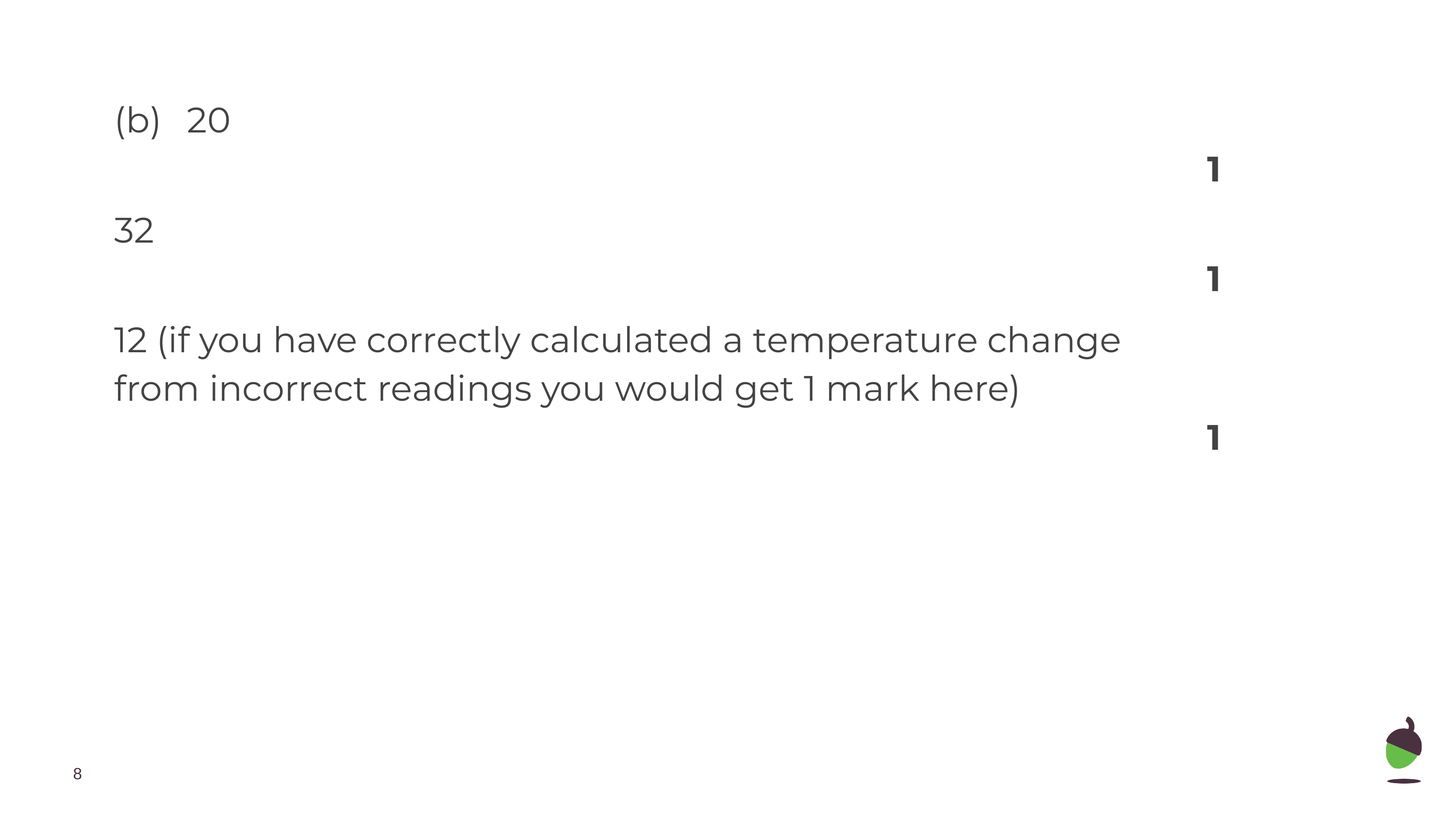

(b) 	20
1
32
1
12 (if you have correctly calculated a temperature change from incorrect readings you would get 1 mark here)
1
8